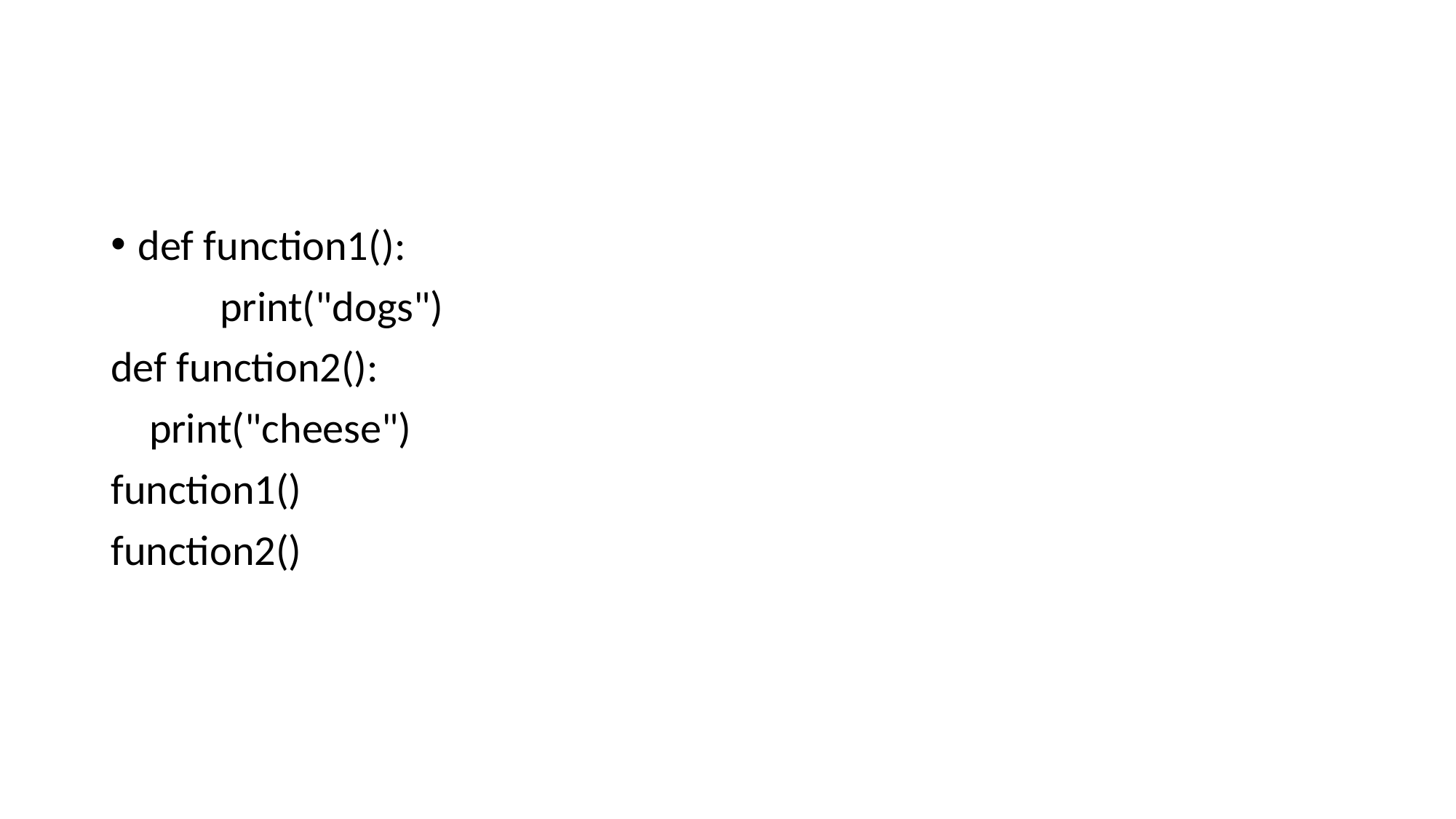

#
def function1():
	print("dogs")
def function2():
    print("cheese")
function1()
function2()